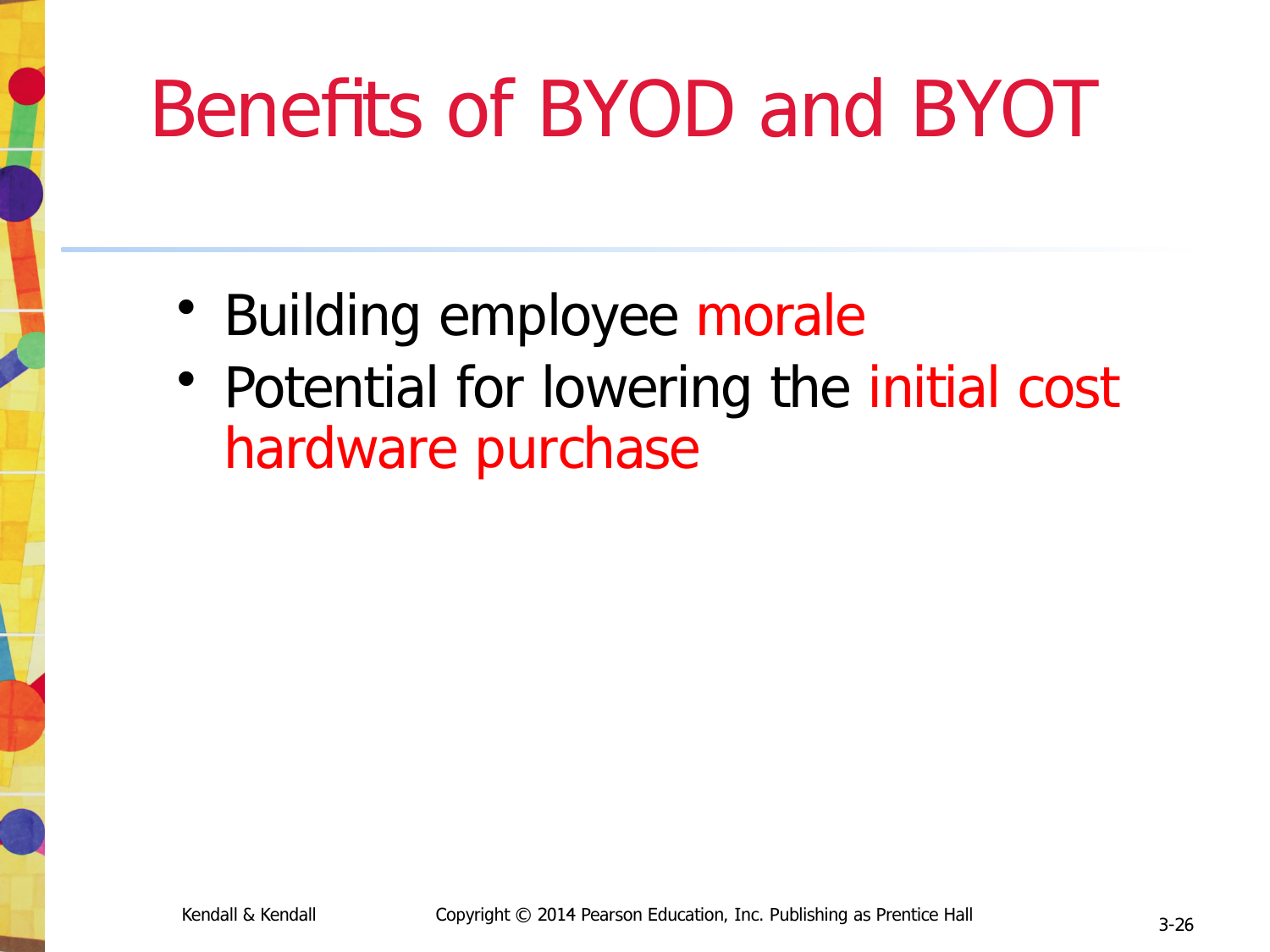

# Benefits of BYOD and BYOT
Building employee morale
Potential for lowering the initial cost hardware purchase
3-26